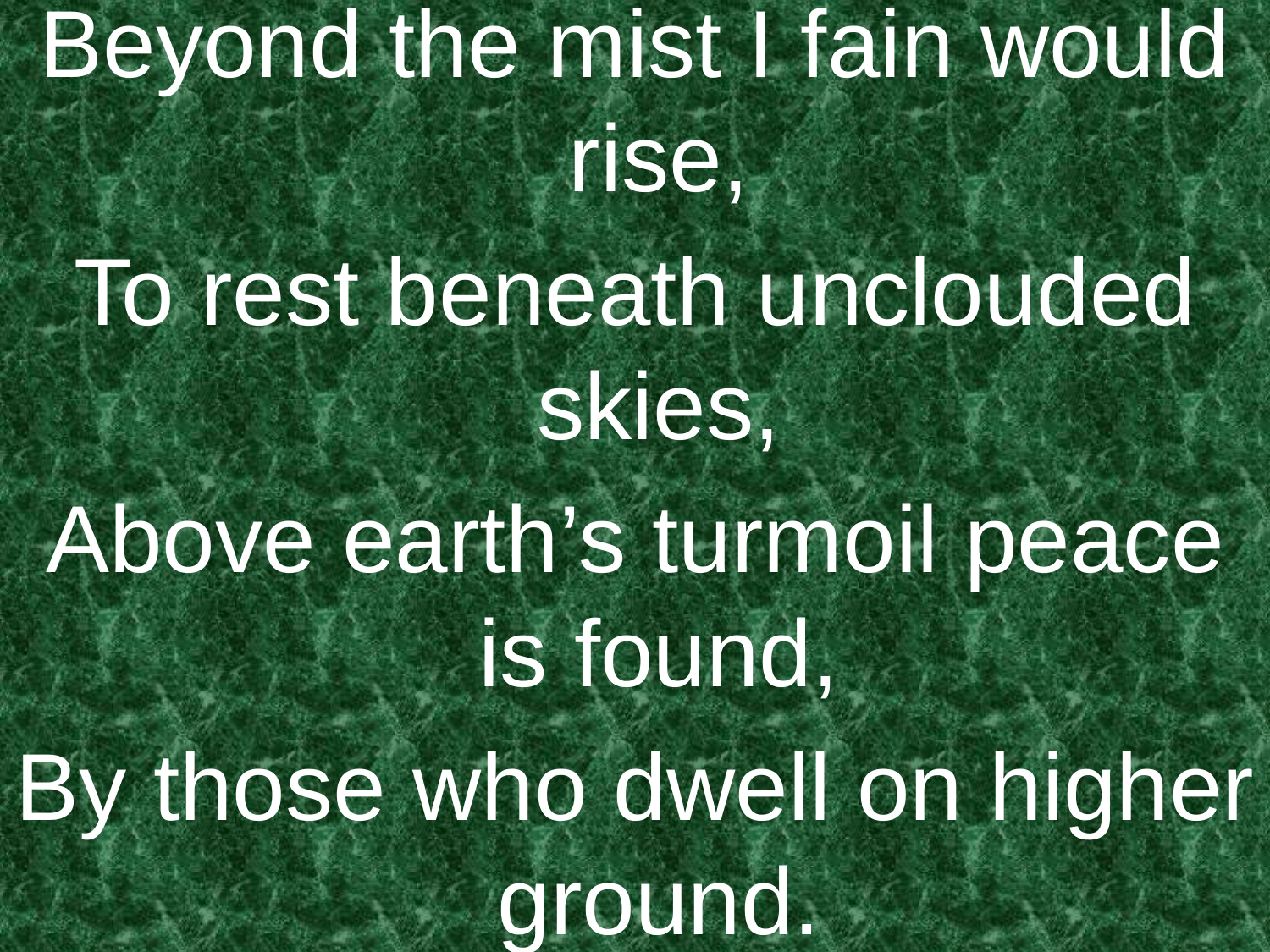

Beyond the mist I fain would rise,
To rest beneath unclouded skies,
Above earth’s turmoil peace is found,
By those who dwell on higher ground.